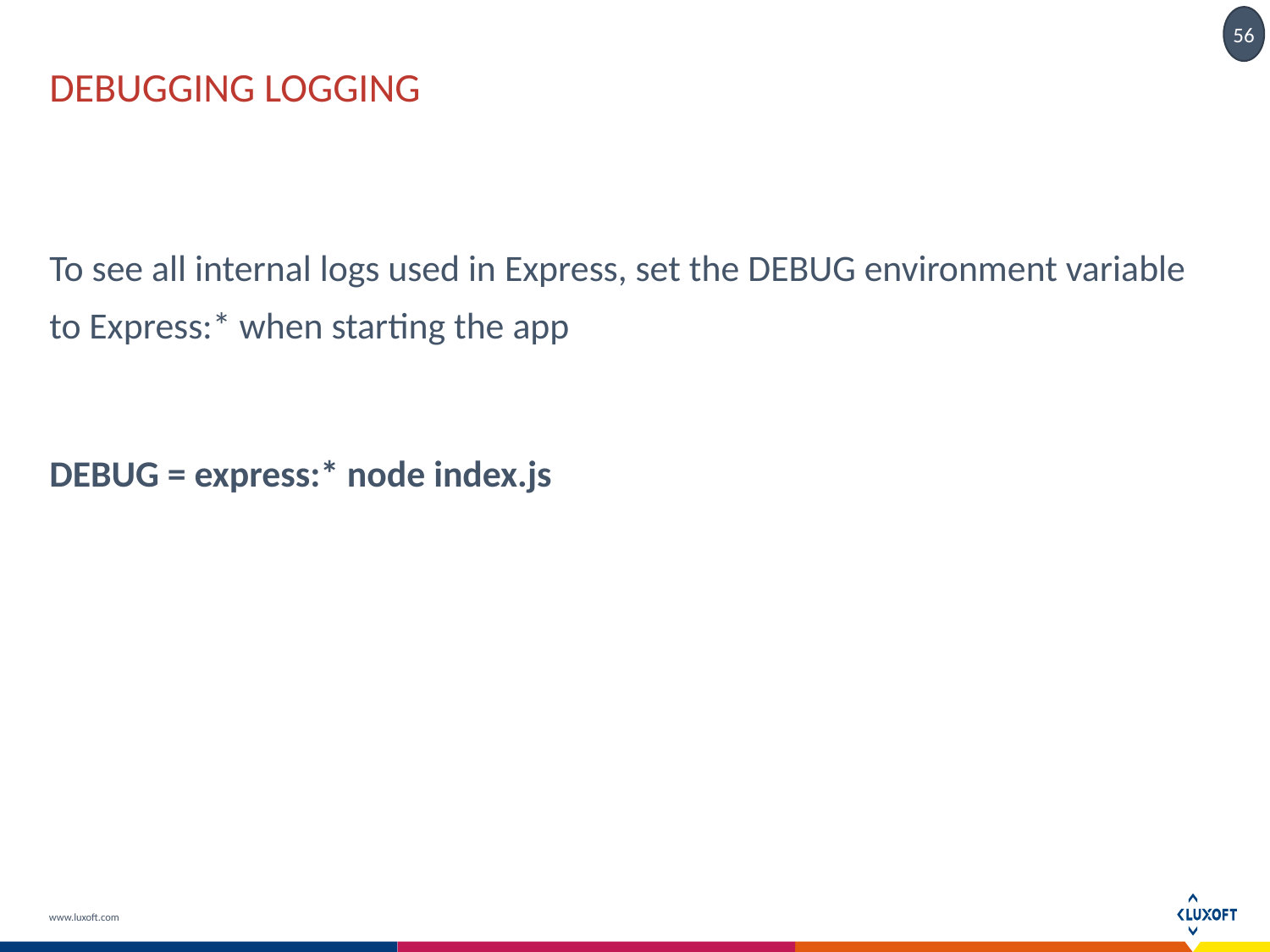

# debugging logging

To see all internal logs used in Express, set the DEBUG environment variable to Express:* when starting the app

DEBUG = express:* node index.js